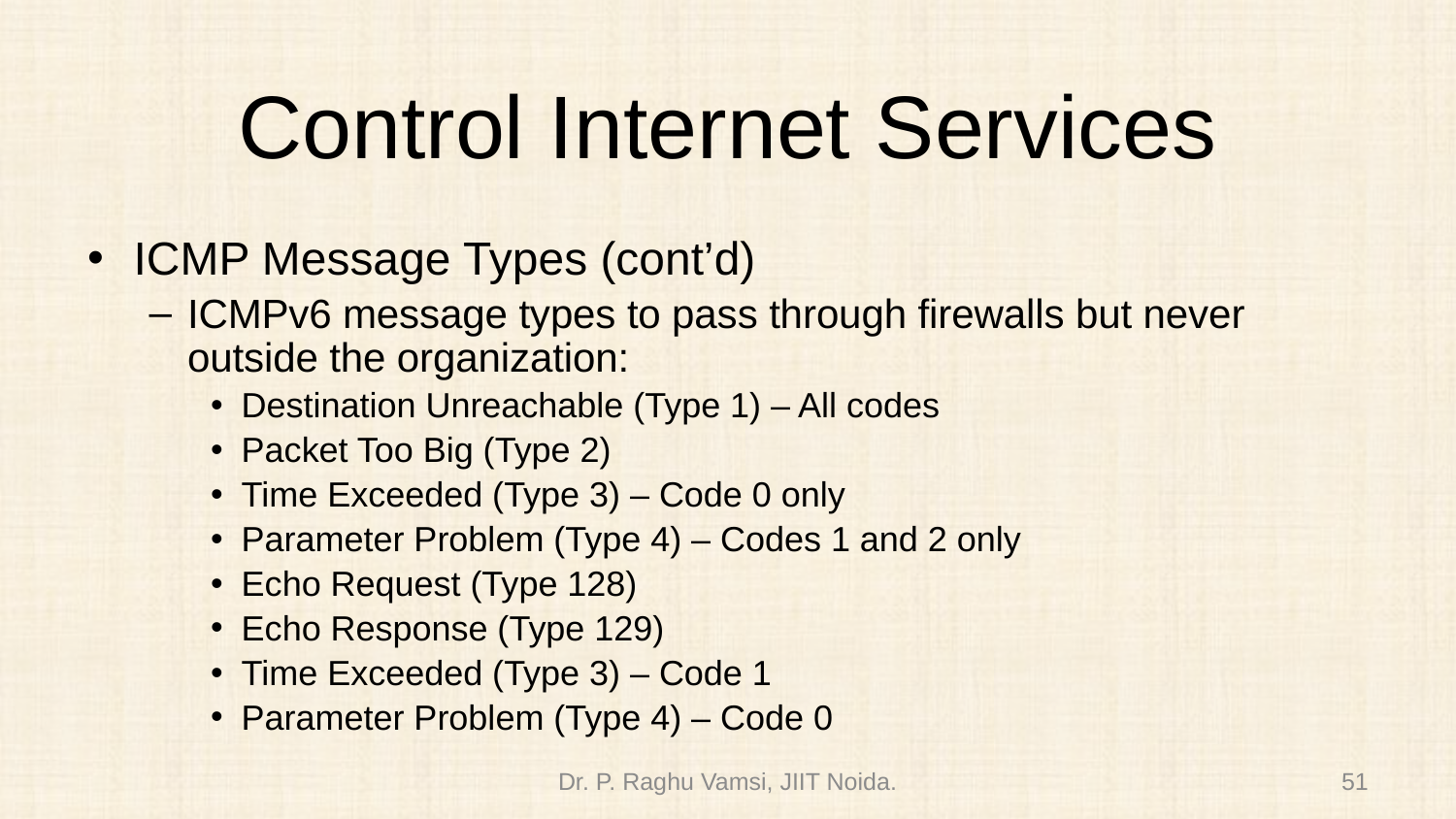

# Control Internet Services
ICMP Message Types (cont’d)
ICMPv6 message types to pass through firewalls but never outside the organization:
Destination Unreachable (Type 1) – All codes
Packet Too Big (Type 2)
Time Exceeded (Type 3) – Code 0 only
Parameter Problem (Type 4) – Codes 1 and 2 only
Echo Request (Type 128)
Echo Response (Type 129)
Time Exceeded (Type 3) – Code 1
Parameter Problem (Type 4) – Code 0
Dr. P. Raghu Vamsi, JIIT Noida.
51